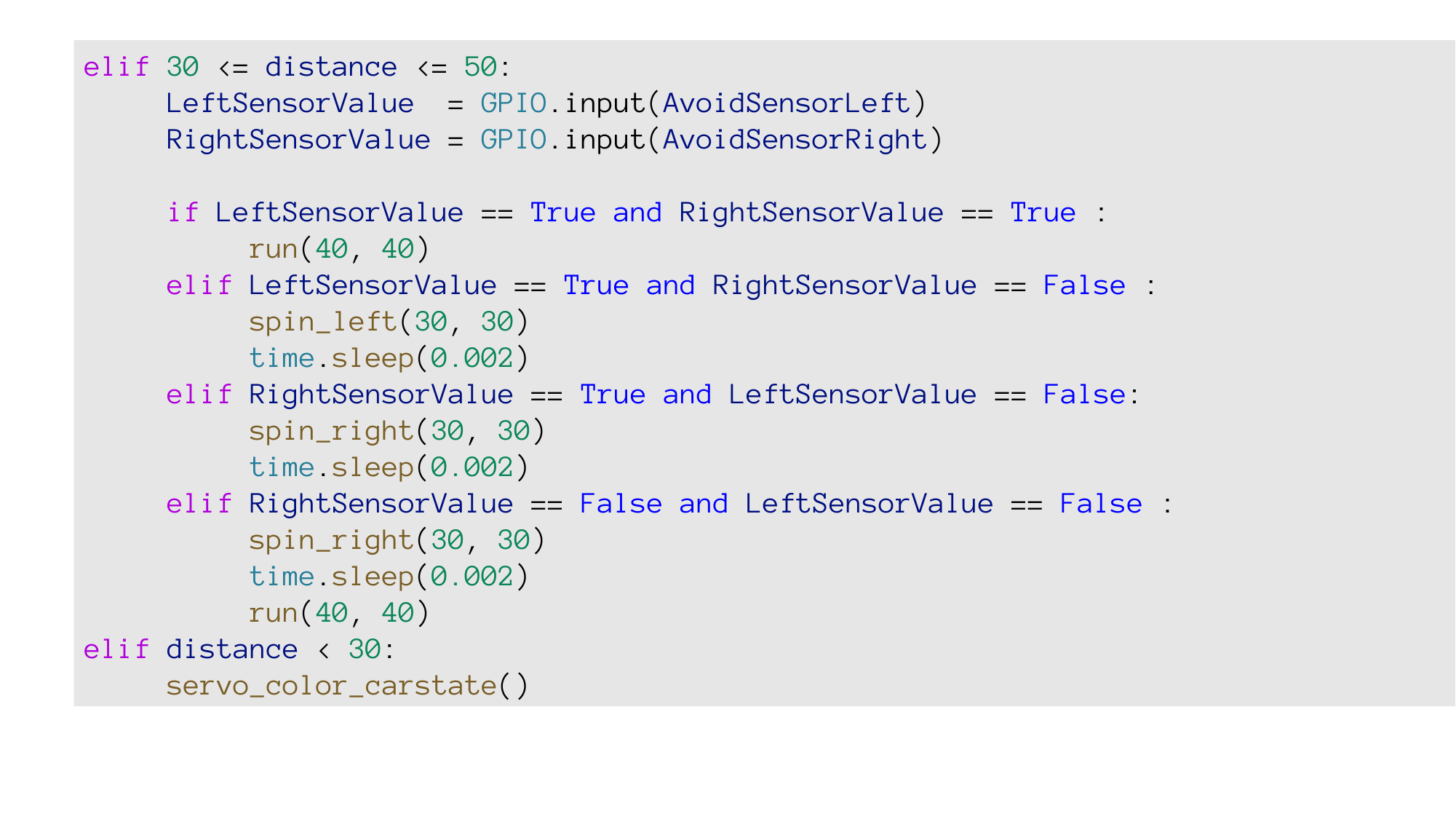

#
elif 30 <= distance <= 50:
     LeftSensorValue  = GPIO.input(AvoidSensorLeft)
     RightSensorValue = GPIO.input(AvoidSensorRight)
     if LeftSensorValue == True and RightSensorValue == True :
          run(40, 40)
     elif LeftSensorValue == True and RightSensorValue == False :
          spin_left(30, 30)
          time.sleep(0.002)
     elif RightSensorValue == True and LeftSensorValue == False:
          spin_right(30, 30)
          time.sleep(0.002)
     elif RightSensorValue == False and LeftSensorValue == False :
          spin_right(30, 30)
          time.sleep(0.002)
          run(40, 40)
elif distance < 30:
     servo_color_carstate()